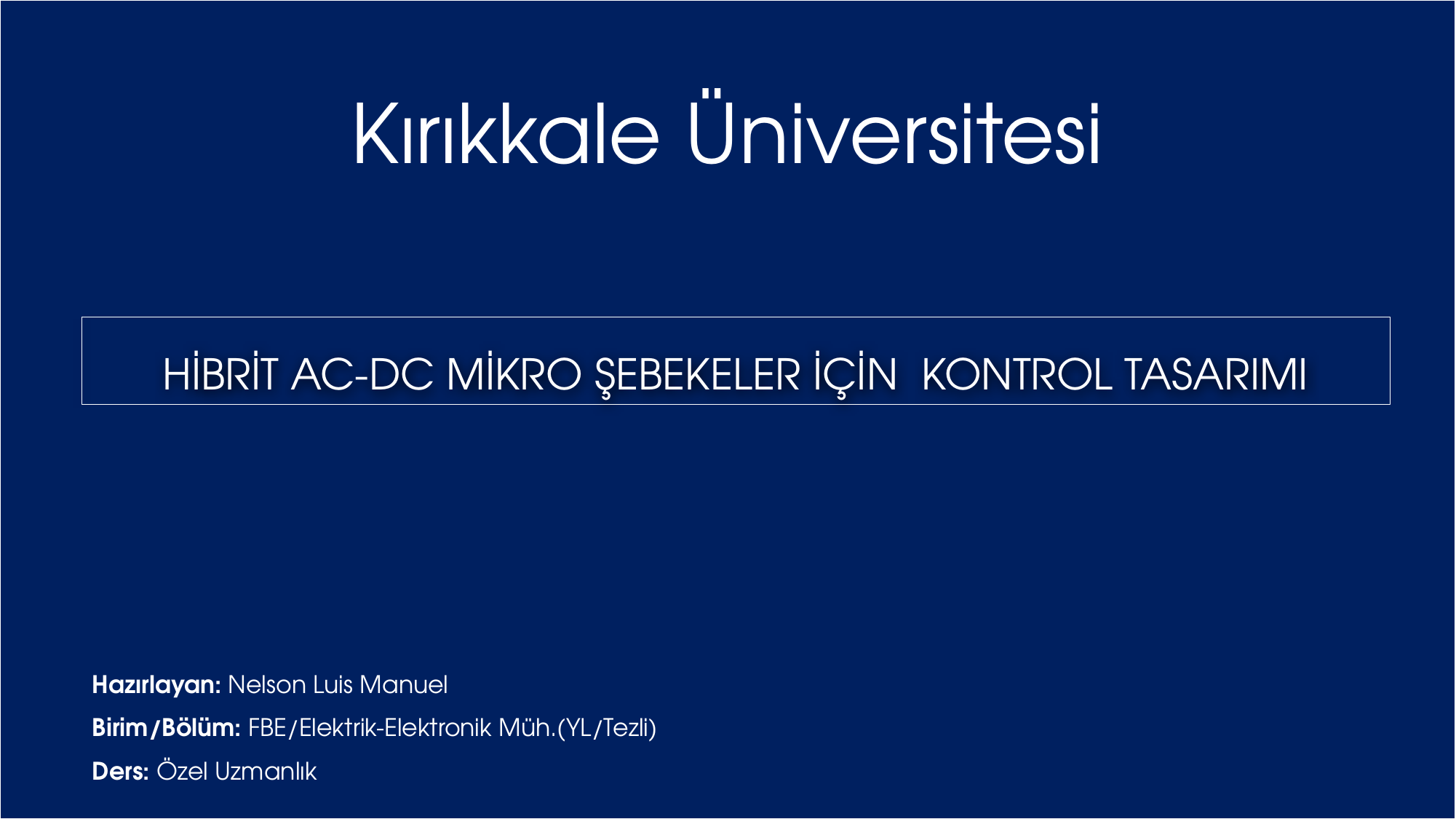

Kırıkkale Üniversitesi

HİBRİT AC-DC MİKRO ŞEBEKELER İÇİN  KONTROL TASARIMI
Hazırlayan: Nelson Luis Manuel
Birim/Bölüm: FBE/Elektrik-Elektronik Müh.(YL/Tezli)
Ders: Özel Uzmanlık